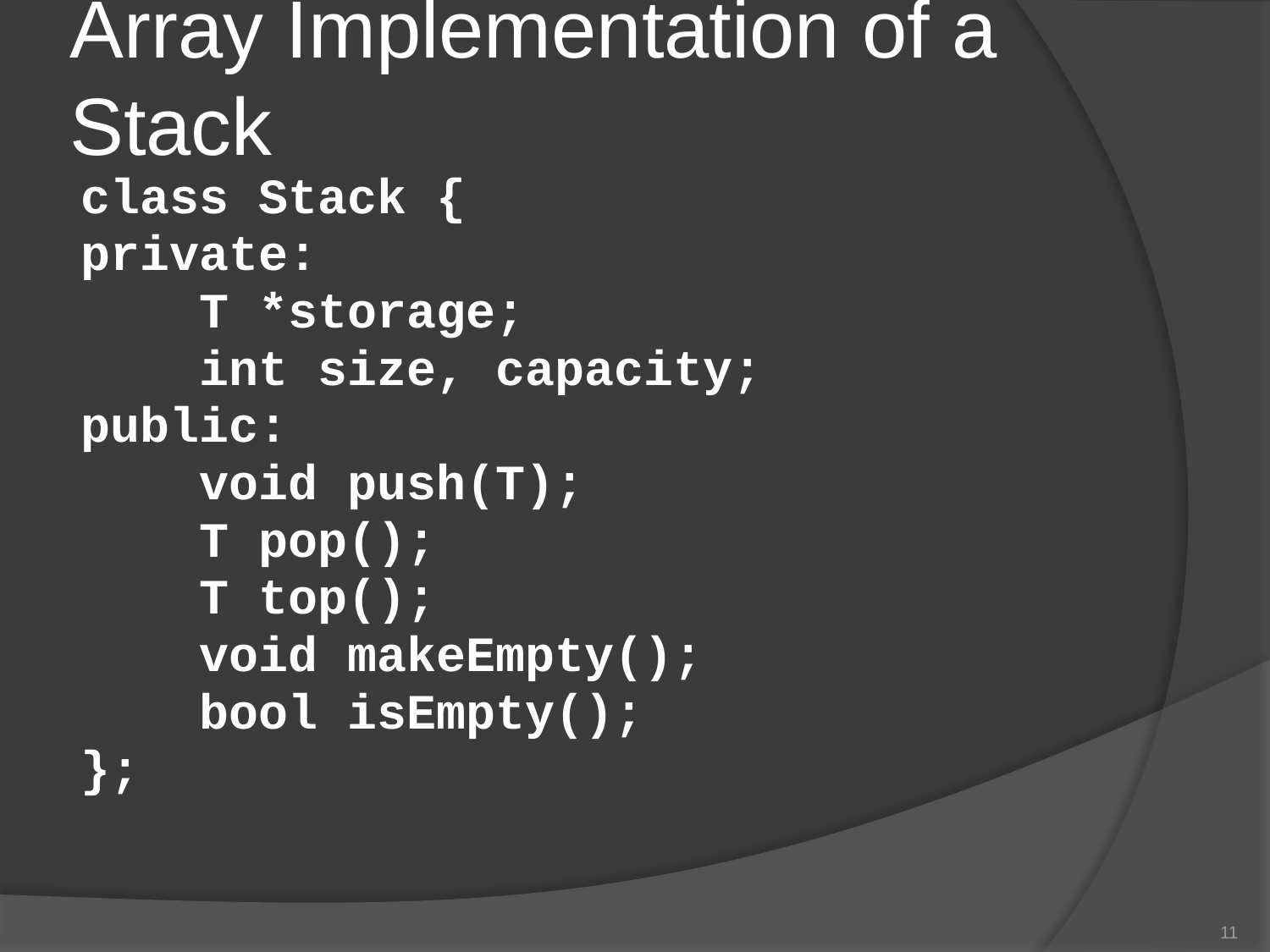

# Array Implementation of a Stack
class Stack {
private:
    T *storage;
    int size, capacity;
public:
    void push(T);
    T pop();
    T top();
    void makeEmpty();
    bool isEmpty();
};
11